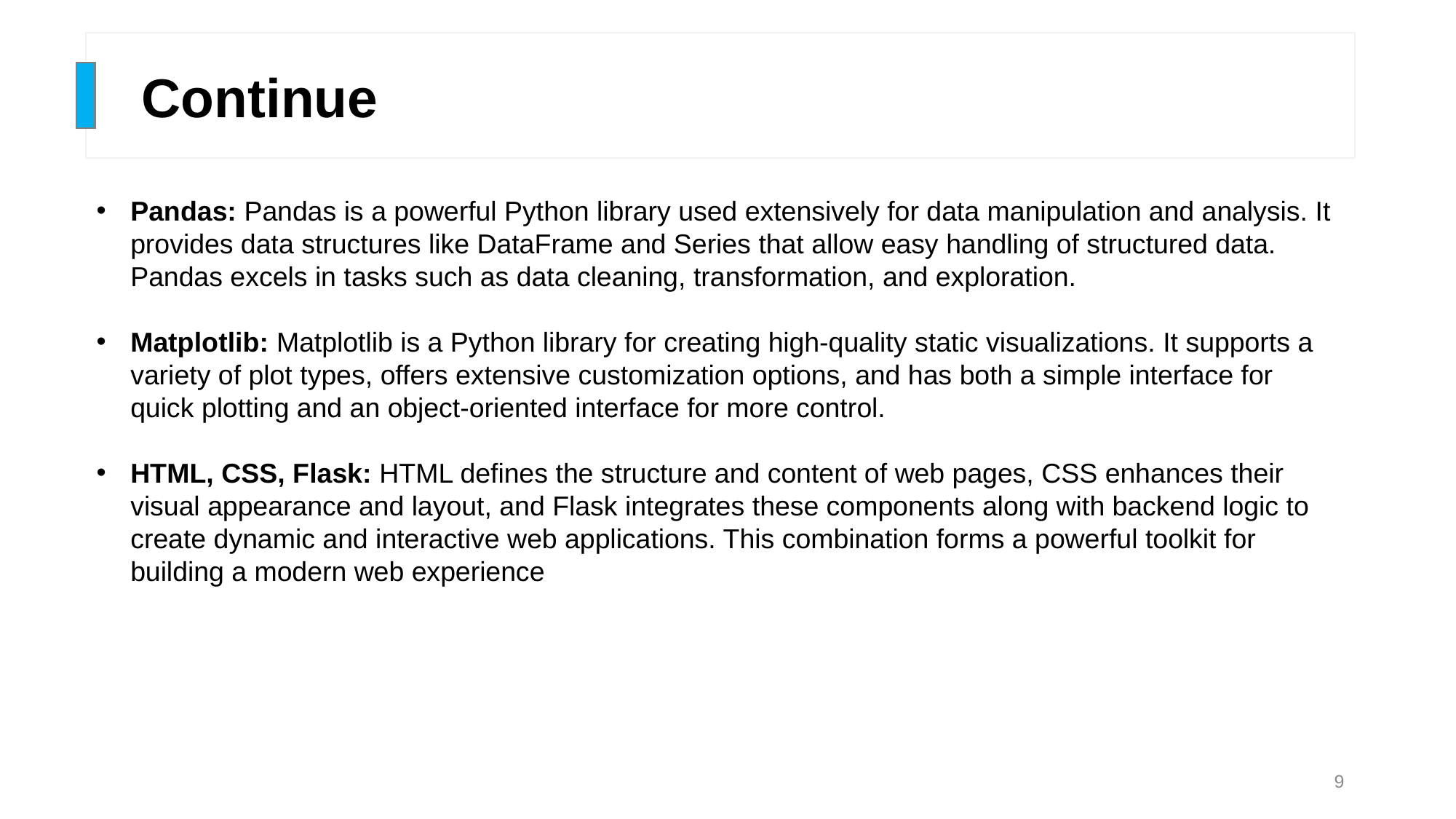

Continue

Pandas: Pandas is a powerful Python library used extensively for data manipulation and analysis. It provides data structures like DataFrame and Series that allow easy handling of structured data. Pandas excels in tasks such as data cleaning, transformation, and exploration.

Matplotlib: Matplotlib is a Python library for creating high-quality static visualizations. It supports a variety of plot types, offers extensive customization options, and has both a simple interface for quick plotting and an object-oriented interface for more control.

HTML, CSS, Flask: HTML defines the structure and content of web pages, CSS enhances their visual appearance and layout, and Flask integrates these components along with backend logic to create dynamic and interactive web applications. This combination forms a powerful toolkit for building a modern web experience

9